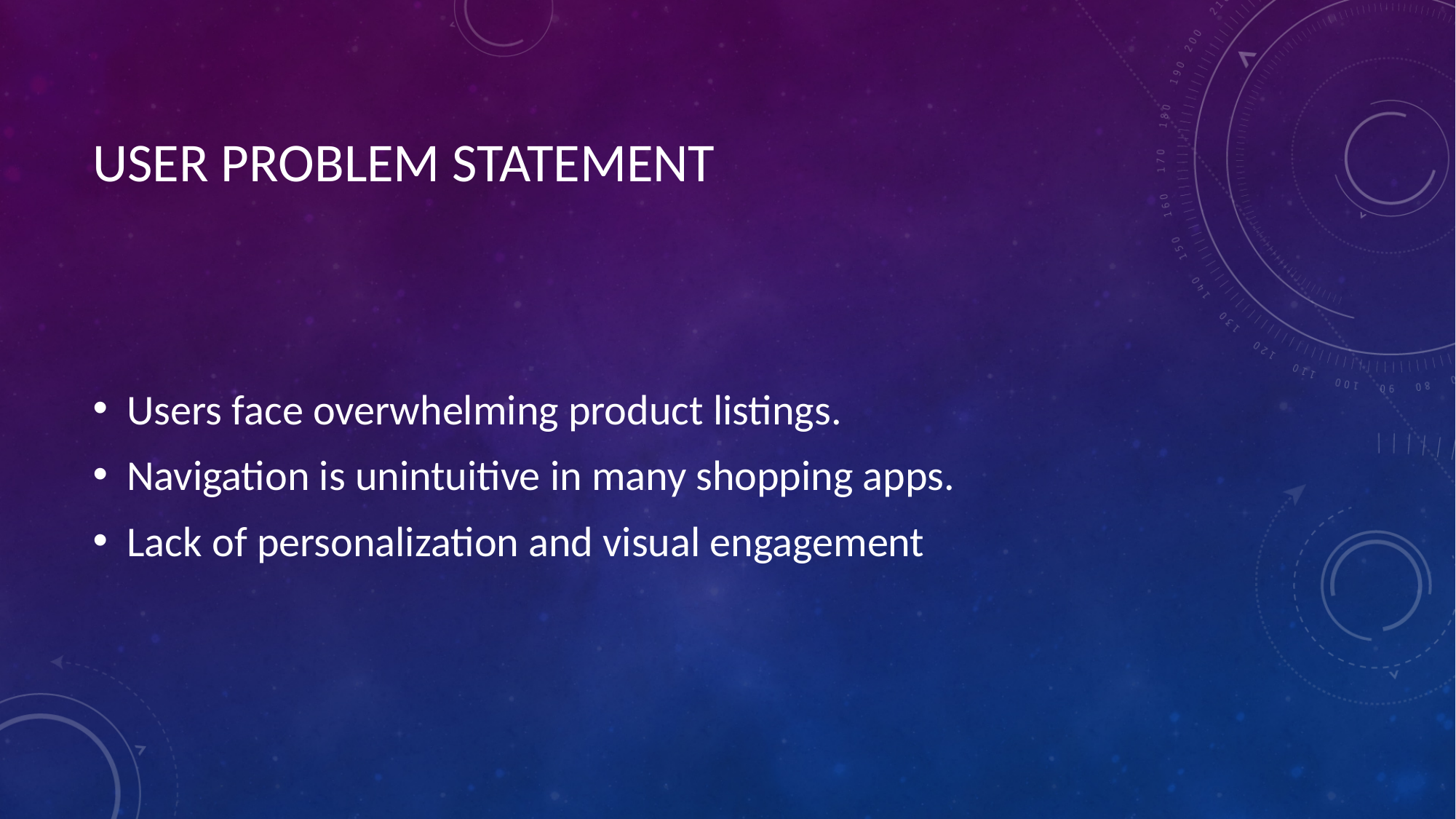

# User Problem Statement
Users face overwhelming product listings.
Navigation is unintuitive in many shopping apps.
Lack of personalization and visual engagement